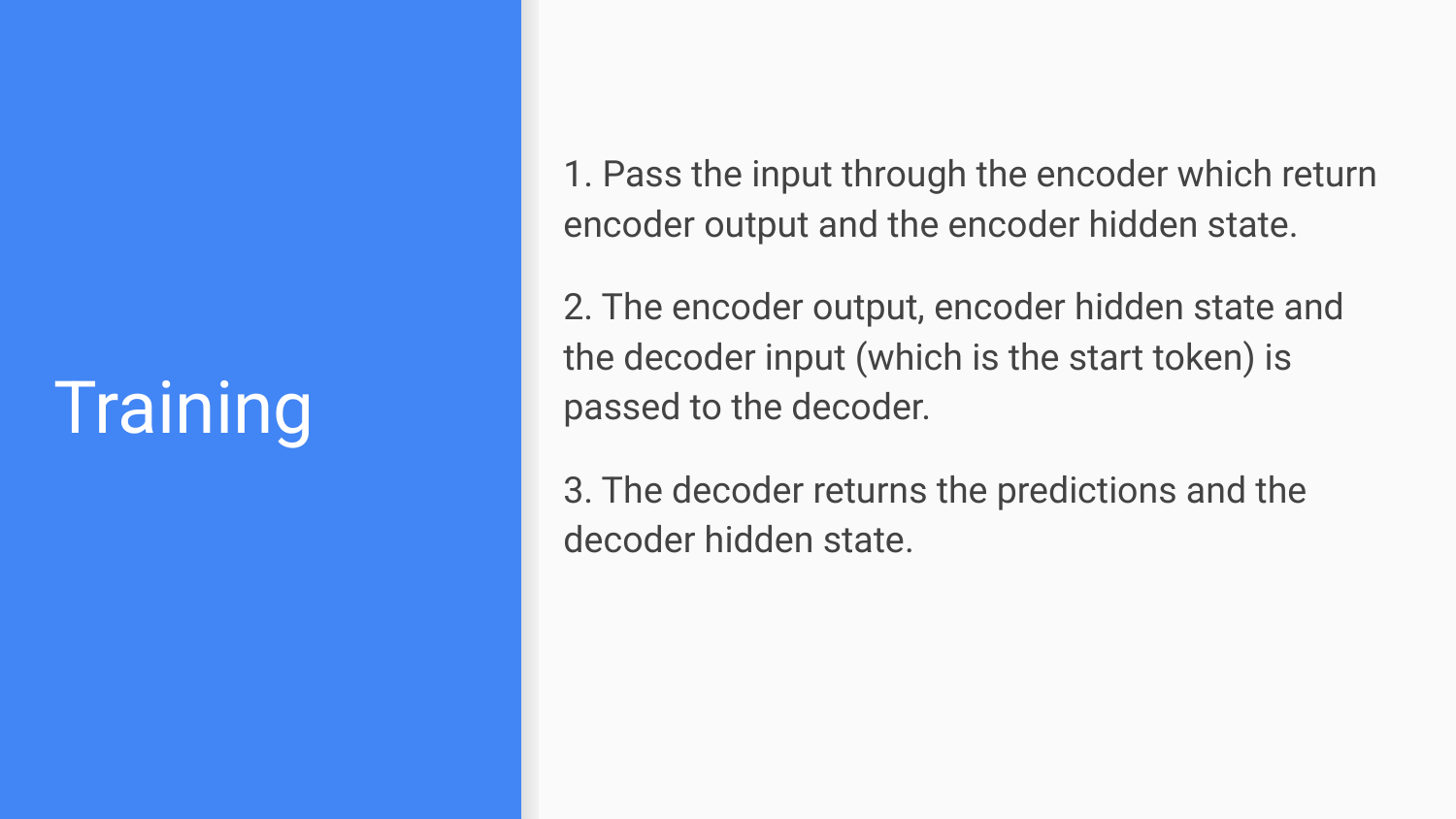

1. Pass the input through the encoder which return encoder output and the encoder hidden state.
2. The encoder output, encoder hidden state and the decoder input (which is the start token) is passed to the decoder.
3. The decoder returns the predictions and the decoder hidden state.

# Training